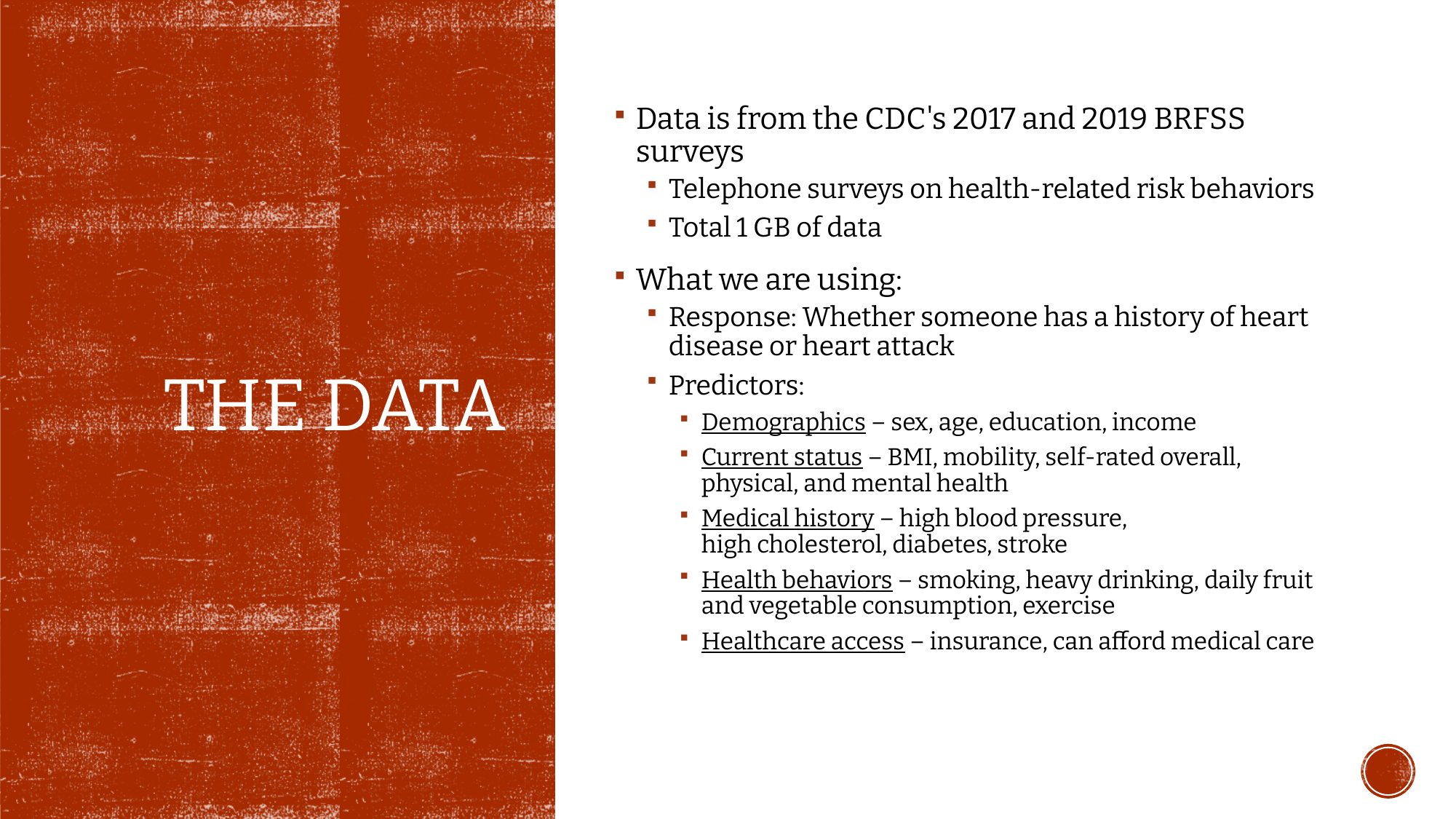

Data is from the CDC's 2017 and 2019 BRFSS surveys
Telephone surveys on health-related risk behaviors
Total 1 GB of data
What we are using:
Response: Whether someone has a history of heart disease or heart attack
Predictors:
Demographics – sex, age, education, income
Current status – BMI, mobility, self-rated overall, physical, and mental health
Medical history – high blood pressure, high cholesterol, diabetes, stroke
Health behaviors – smoking, heavy drinking, daily fruit and vegetable consumption, exercise
Healthcare access – insurance, can afford medical care

# The Data